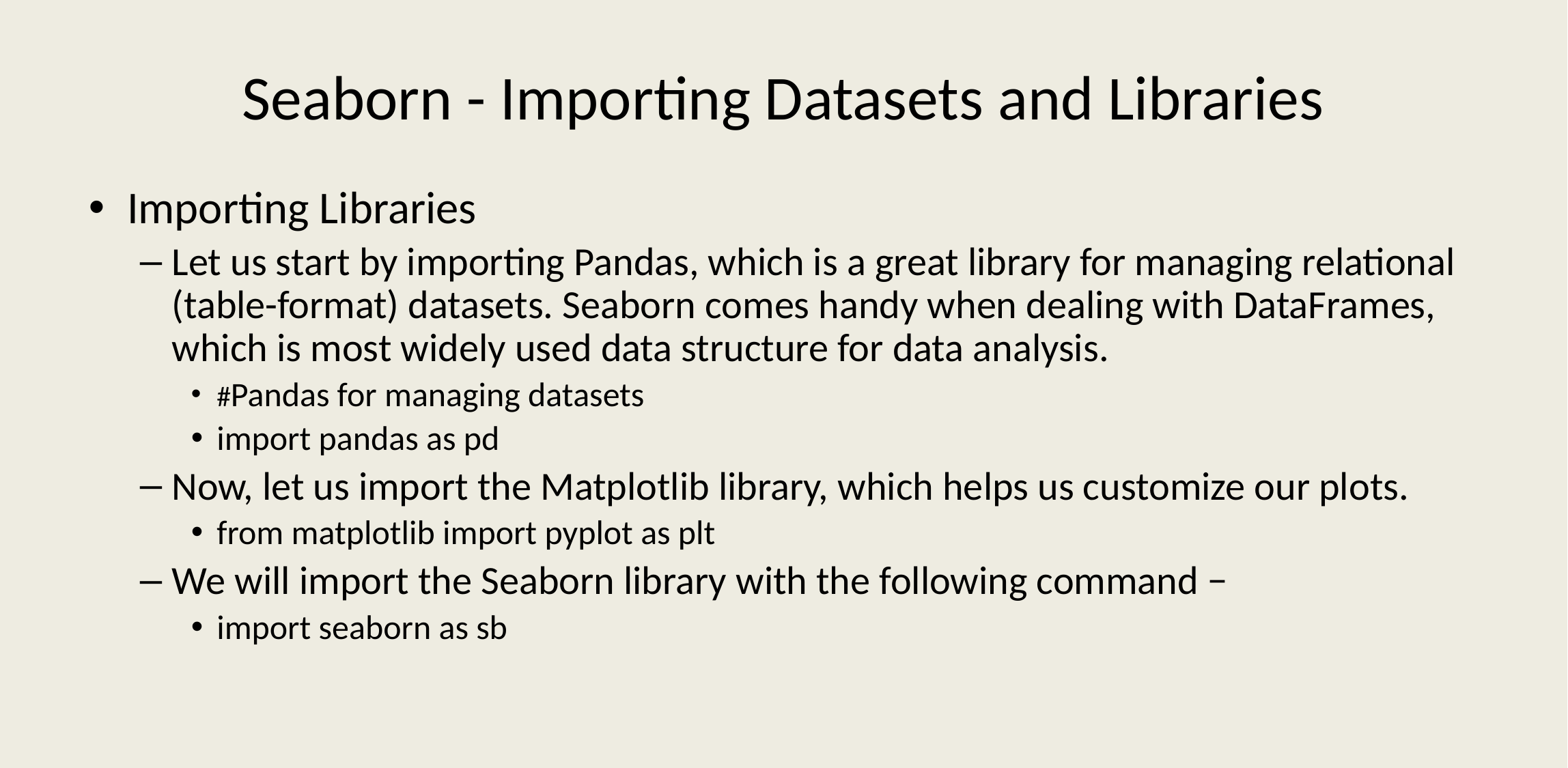

# Seaborn - Importing Datasets and Libraries
Importing Libraries
Let us start by importing Pandas, which is a great library for managing relational (table-format) datasets. Seaborn comes handy when dealing with DataFrames, which is most widely used data structure for data analysis.
#Pandas for managing datasets
import pandas as pd
Now, let us import the Matplotlib library, which helps us customize our plots.
from matplotlib import pyplot as plt
We will import the Seaborn library with the following command −
import seaborn as sb